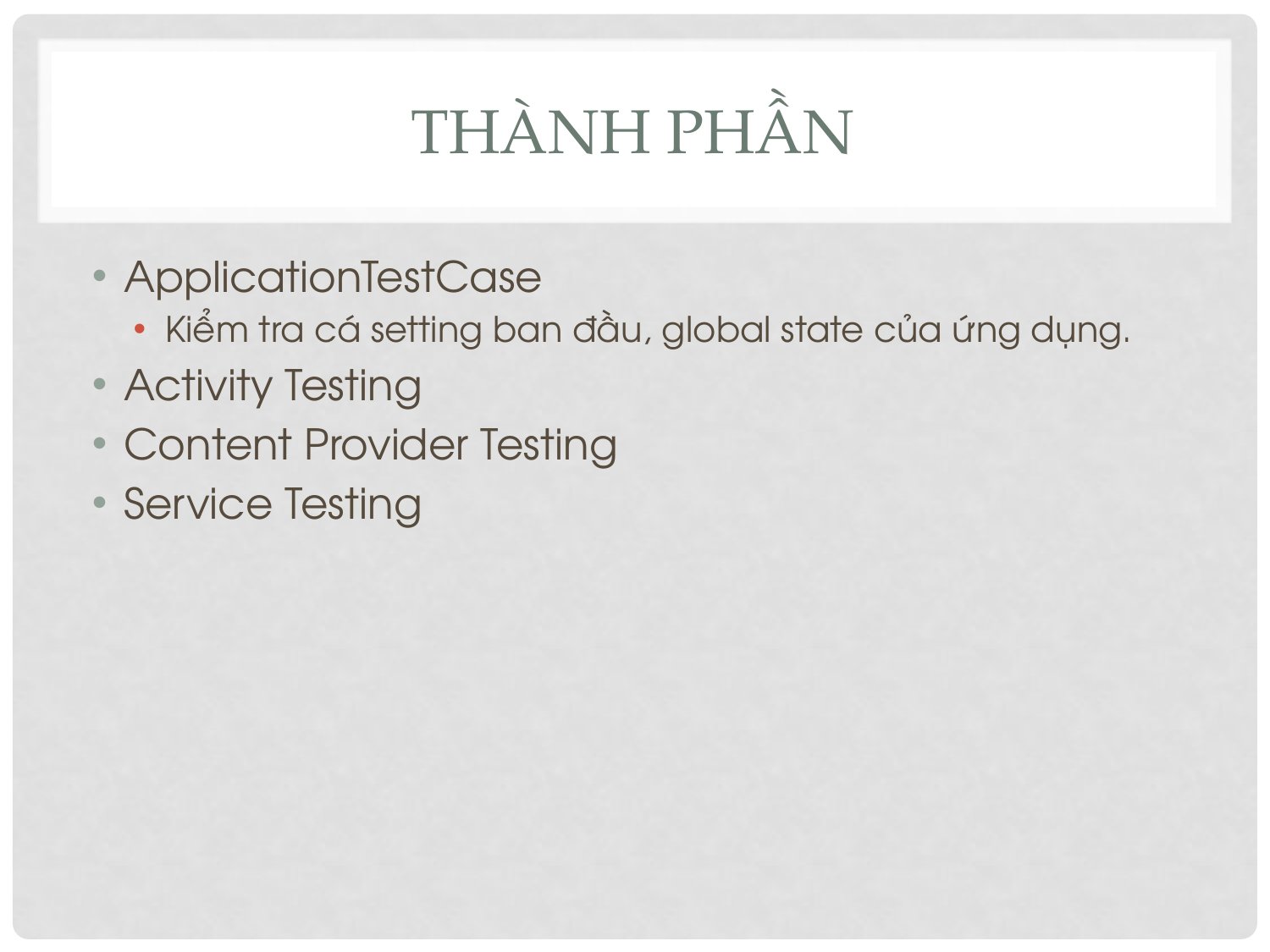

# Thành phần
ApplicationTestCase
Kiểm tra cá setting ban đầu, global state của ứng dụng.
Activity Testing
Content Provider Testing
Service Testing